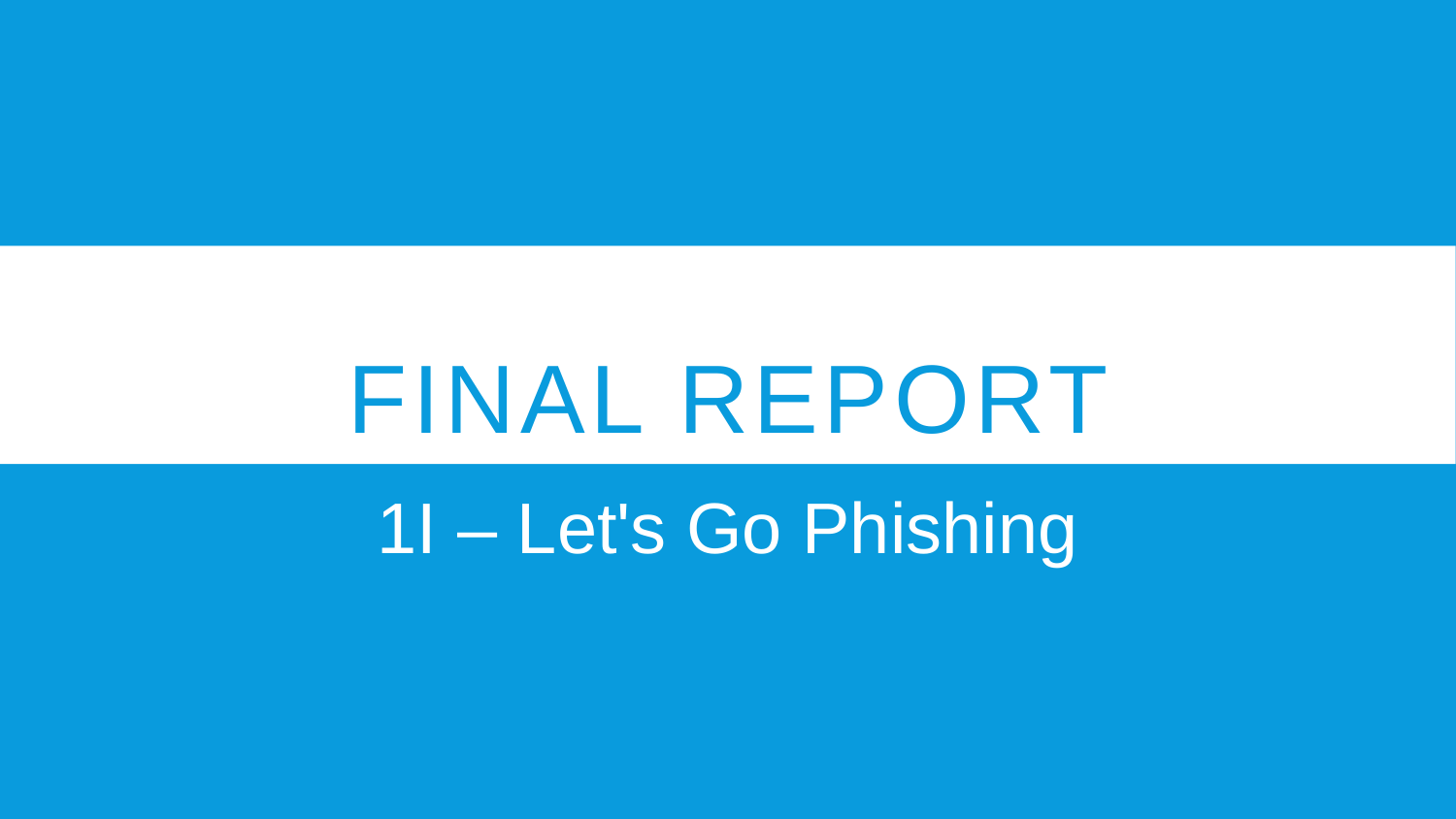

# Final report
1I – Let's Go Phishing